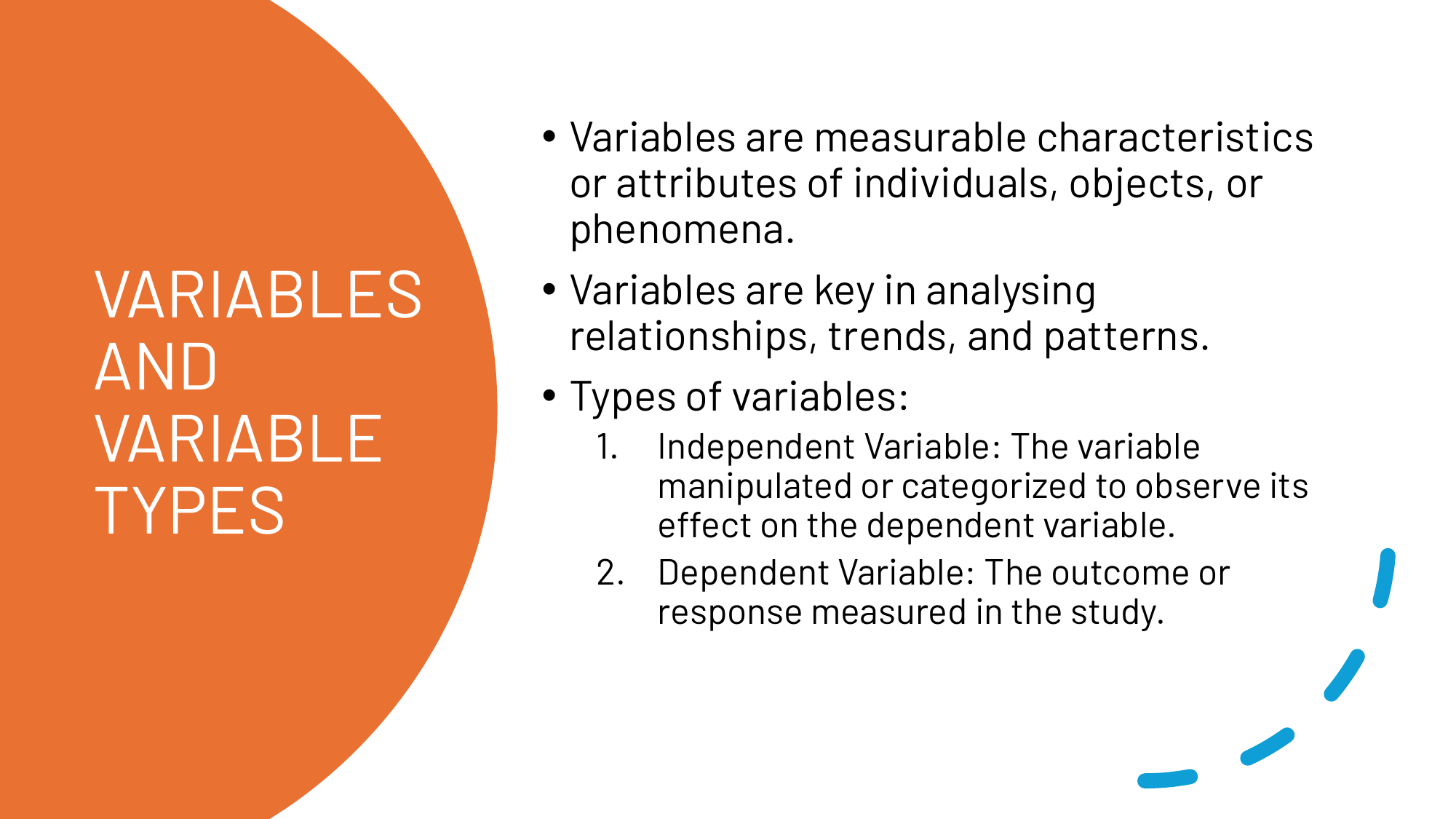

Variables are measurable characteristics or attributes of individuals, objects, or phenomena.
Variables are key in analysing relationships, trends, and patterns.
Types of variables:
Independent Variable: The variable manipulated or categorized to observe its effect on the dependent variable.
Dependent Variable: The outcome or response measured in the study.

# VARIABLES AND VARIABLE TYPES